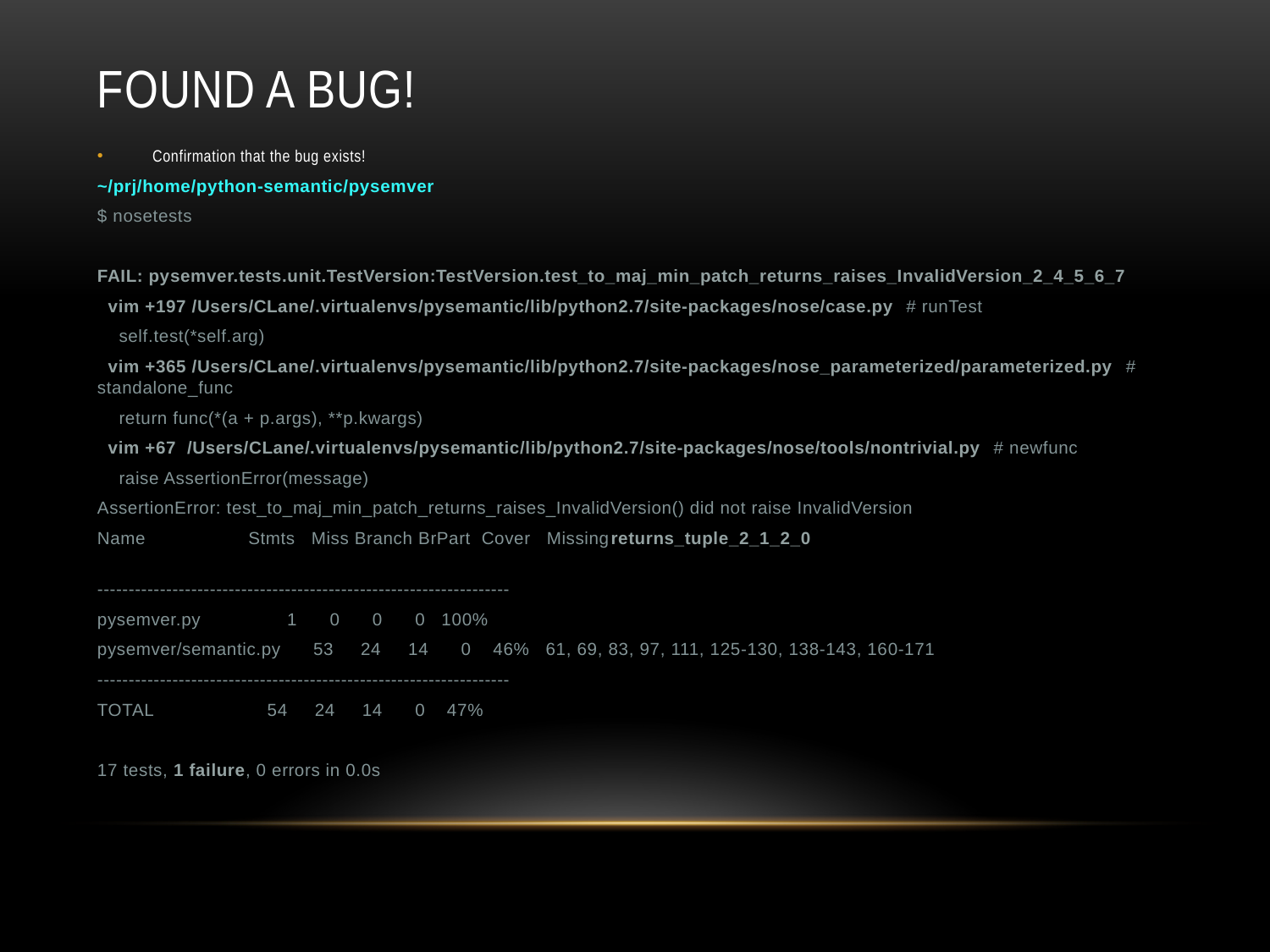

# FOUND A BUG!
Confirmation that the bug exists!
~/prj/home/python-semantic/pysemver
$ nosetests

FAIL: pysemver.tests.unit.TestVersion:TestVersion.test_to_maj_min_patch_returns_raises_InvalidVersion_2_4_5_6_7
  vim +197 /Users/CLane/.virtualenvs/pysemantic/lib/python2.7/site-packages/nose/case.py  # runTest
    self.test(*self.arg)
  vim +365 /Users/CLane/.virtualenvs/pysemantic/lib/python2.7/site-packages/nose_parameterized/parameterized.py  # standalone_func
    return func(*(a + p.args), **p.kwargs)
  vim +67  /Users/CLane/.virtualenvs/pysemantic/lib/python2.7/site-packages/nose/tools/nontrivial.py  # newfunc
    raise AssertionError(message)
AssertionError: test_to_maj_min_patch_returns_raises_InvalidVersion() did not raise InvalidVersion
Name                   Stmts   Miss Branch BrPart  Cover   Missingreturns_tuple_2_1_2_0
------------------------------------------------------------------
pysemver.py                1      0      0      0   100%
pysemver/semantic.py      53     24     14      0    46%   61, 69, 83, 97, 111, 125-130, 138-143, 160-171
------------------------------------------------------------------
TOTAL                     54     24     14      0    47%

17 tests, 1 failure, 0 errors in 0.0s